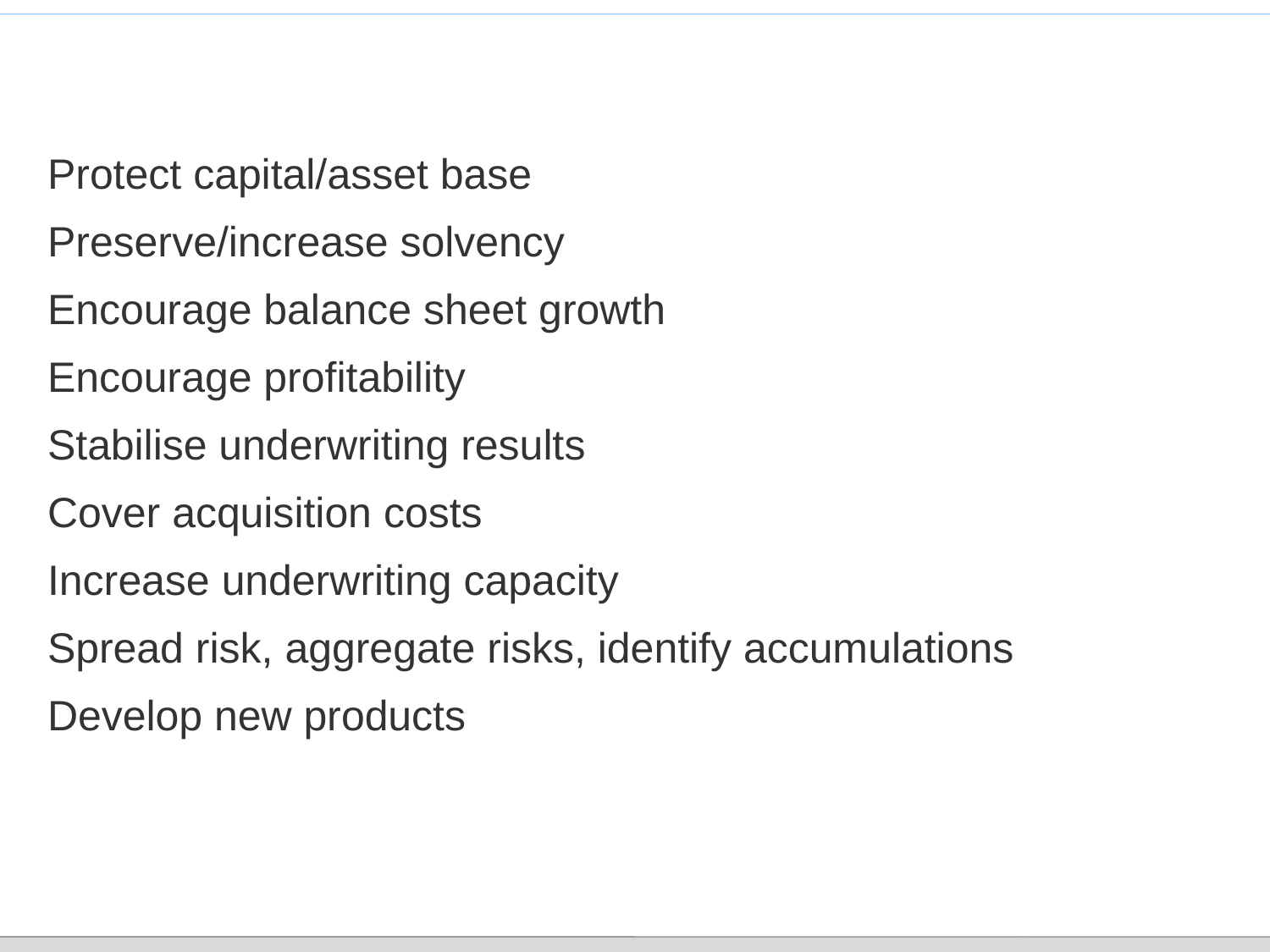

# Why Reinsure?
Protect capital/asset base
Preserve/increase solvency
Encourage balance sheet growth
Encourage profitability
Stabilise underwriting results
Cover acquisition costs
Increase underwriting capacity
Spread risk, aggregate risks, identify accumulations
Develop new products